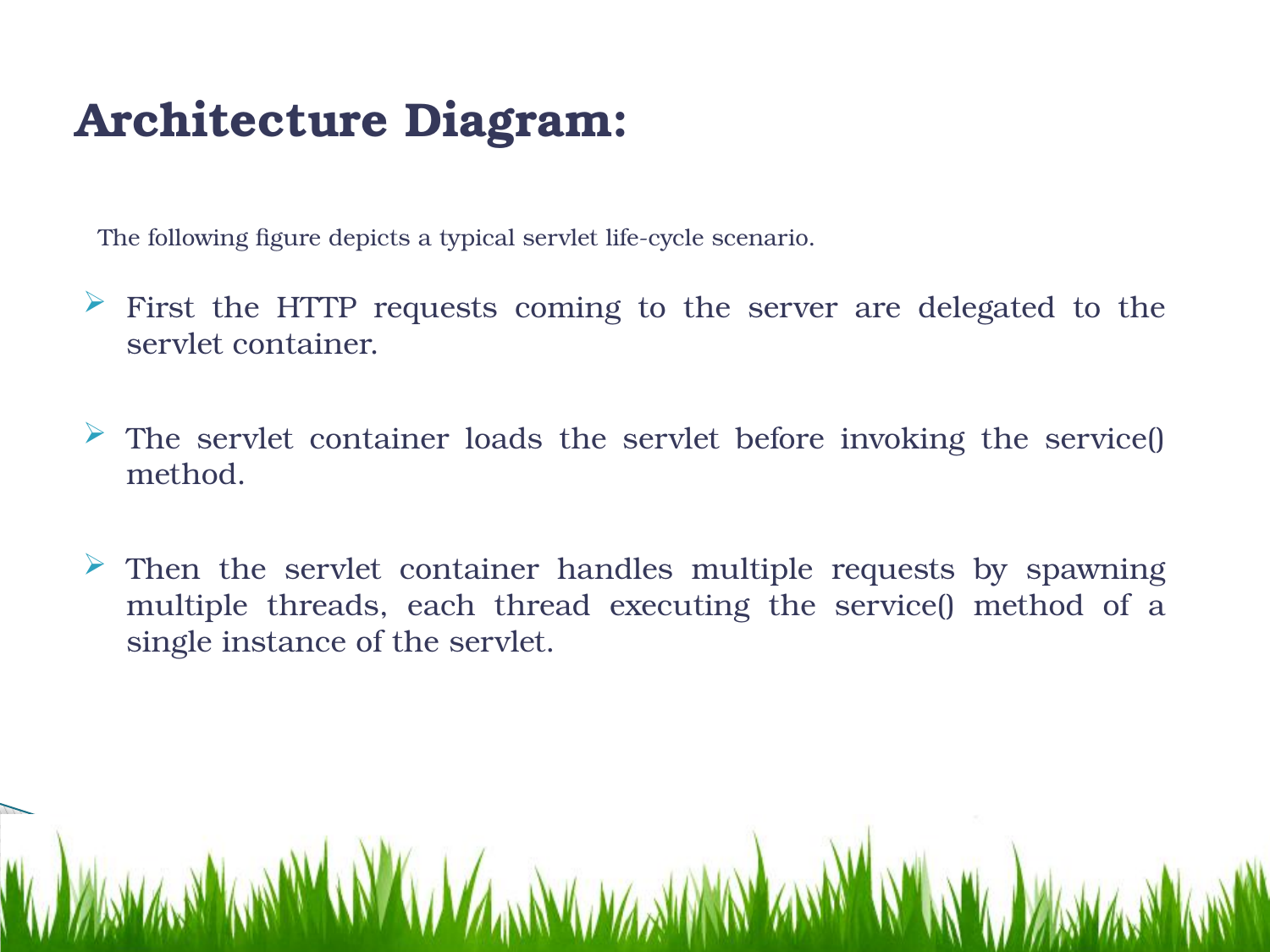

# Architecture Diagram:
	The following figure depicts a typical servlet life-cycle scenario.

First the HTTP requests coming to the server are delegated to the servlet container.

The servlet container loads the servlet before invoking the service() method.

Then the servlet container handles multiple requests by spawning multiple threads, each thread executing the service() method of a single instance of the servlet.

39